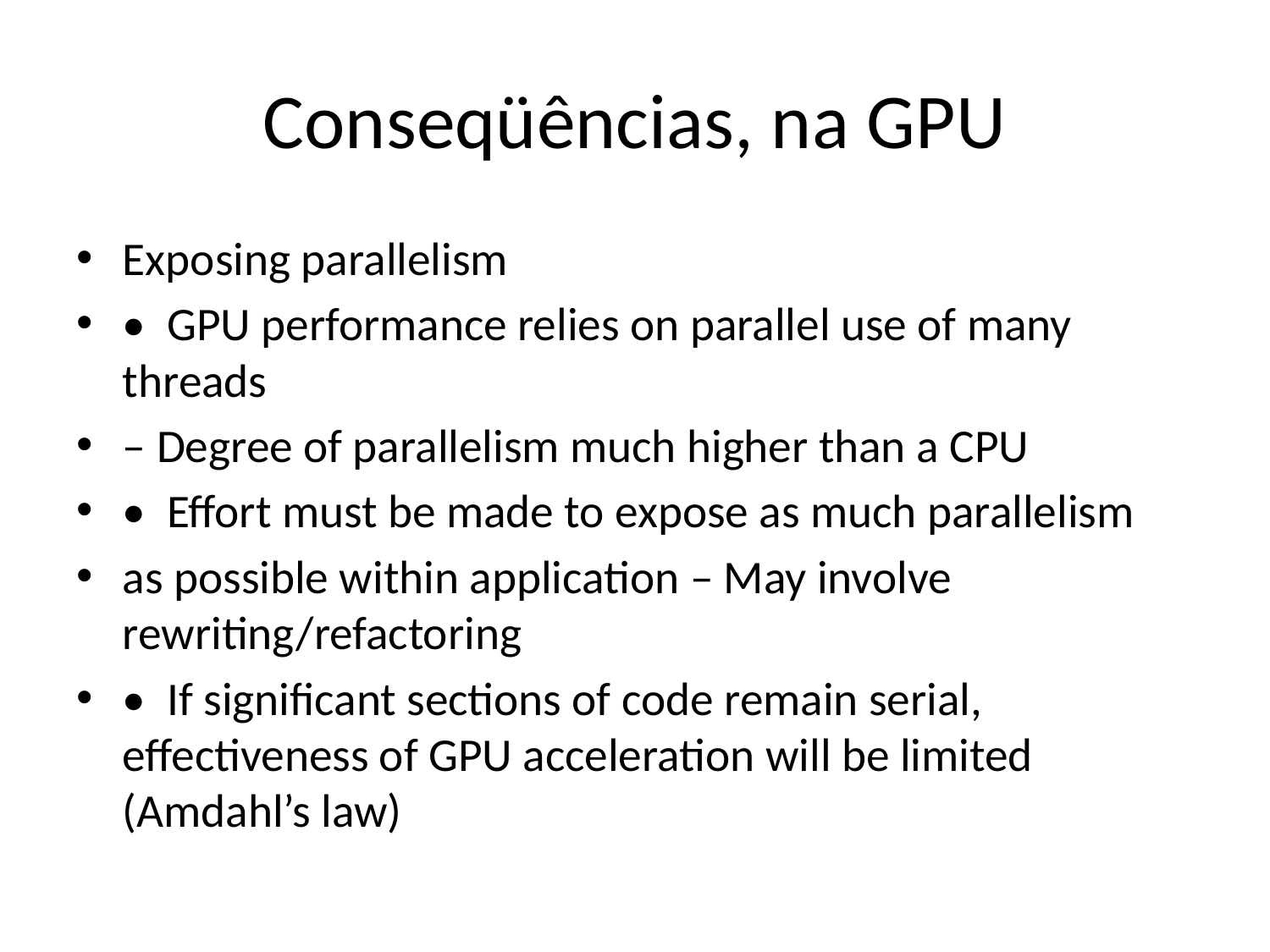

# Conseqüências, na GPU
Exposing parallelism
•  GPU performance relies on parallel use of many threads
– Degree of parallelism much higher than a CPU
•  Effort must be made to expose as much parallelism
as possible within application – May involve rewriting/refactoring
•  If significant sections of code remain serial, effectiveness of GPU acceleration will be limited (Amdahl’s law)